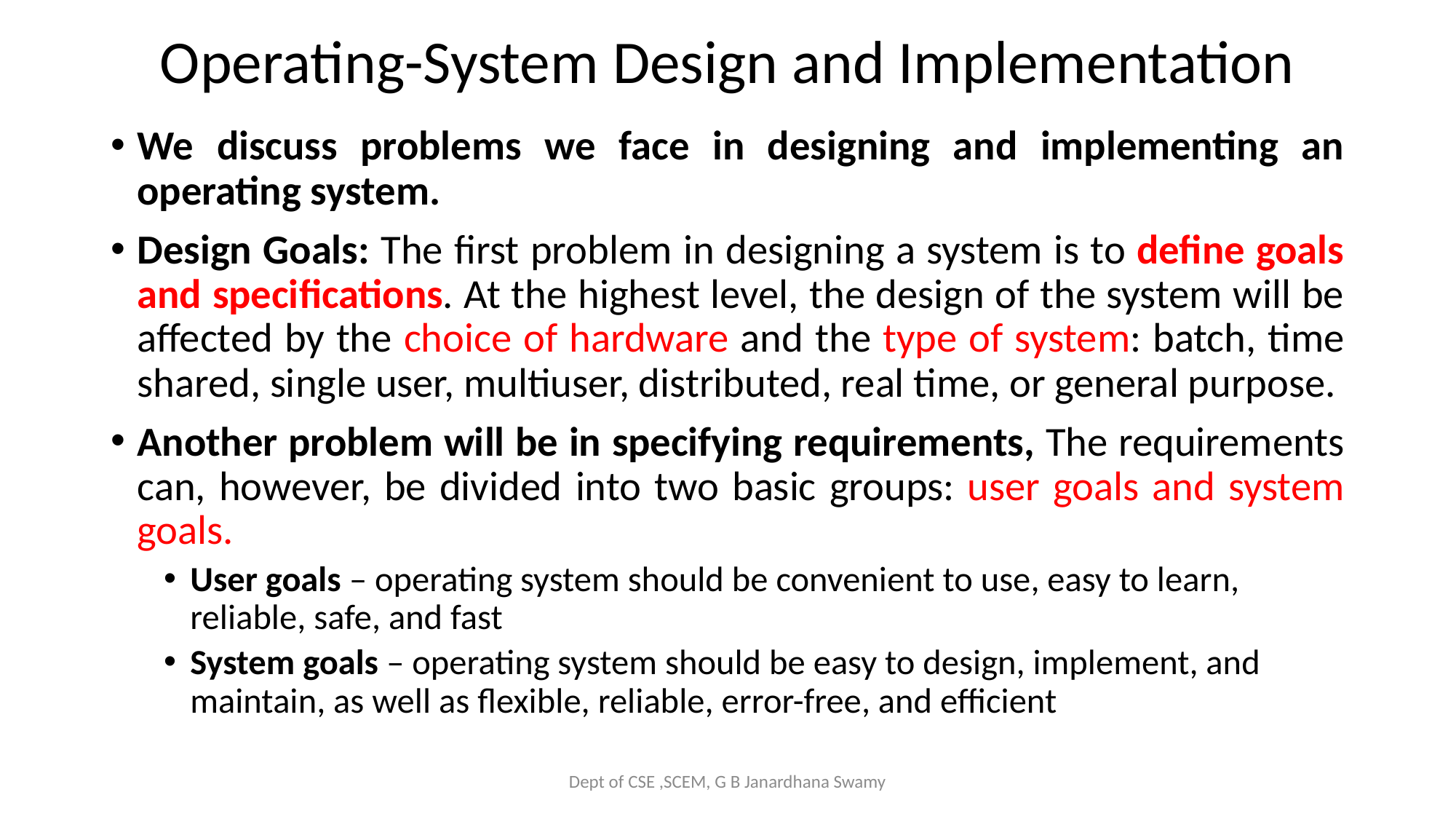

# Operating-System Design and Implementation
We discuss problems we face in designing and implementing an operating system.
Design Goals: The first problem in designing a system is to define goals and specifications. At the highest level, the design of the system will be affected by the choice of hardware and the type of system: batch, time shared, single user, multiuser, distributed, real time, or general purpose.
Another problem will be in specifying requirements, The requirements can, however, be divided into two basic groups: user goals and system goals.
User goals – operating system should be convenient to use, easy to learn, reliable, safe, and fast
System goals – operating system should be easy to design, implement, and maintain, as well as flexible, reliable, error-free, and efficient

Dept of CSE ,SCEM, G B Janardhana Swamy